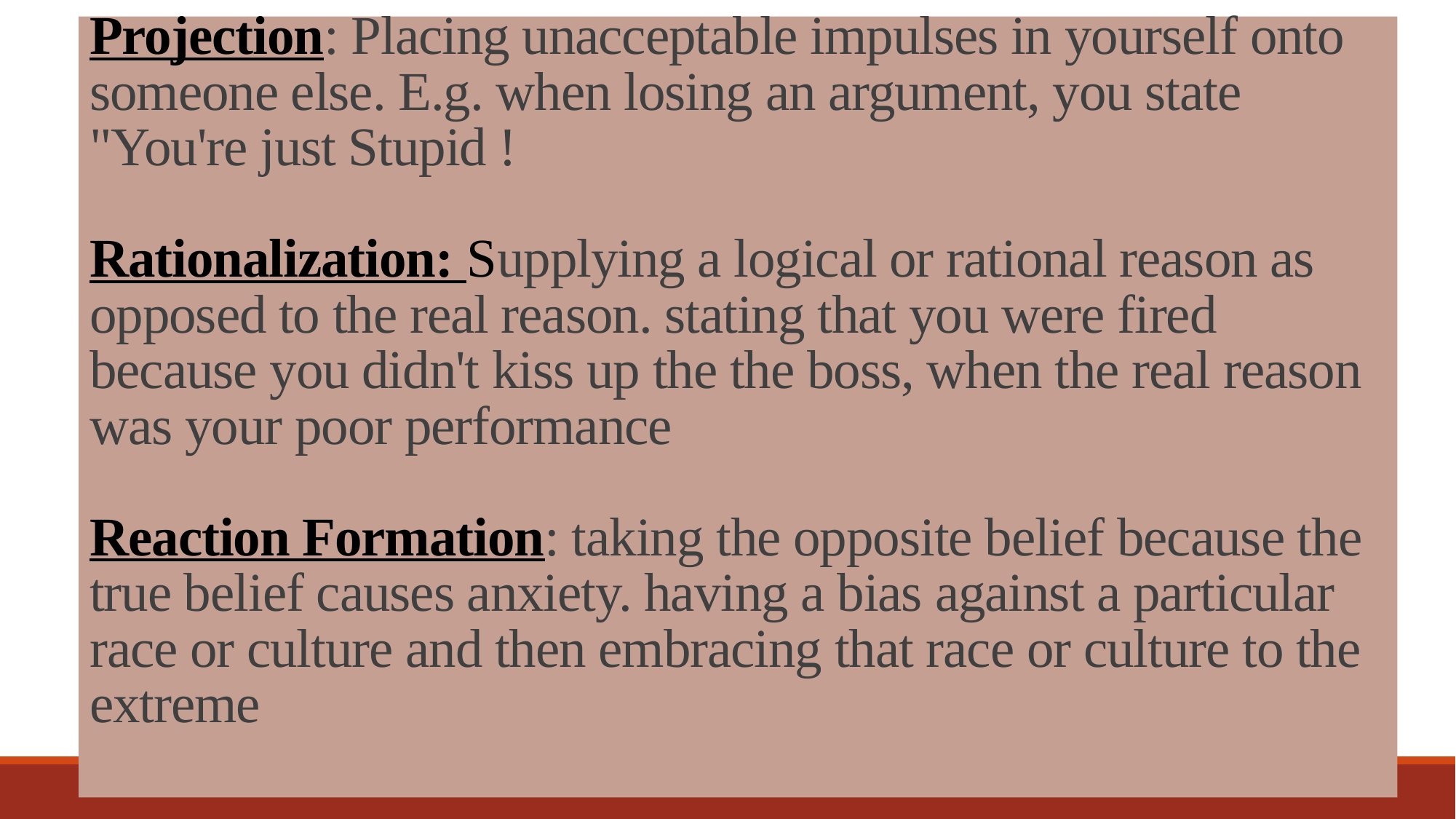

# Projection: Placing unacceptable impulses in yourself onto someone else. E.g. when losing an argument, you state "You're just Stupid ! Rationalization: Supplying a logical or rational reason as opposed to the real reason. stating that you were fired because you didn't kiss up the the boss, when the real reason was your poor performance Reaction Formation: taking the opposite belief because the true belief causes anxiety. having a bias against a particular race or culture and then embracing that race or culture to the extreme